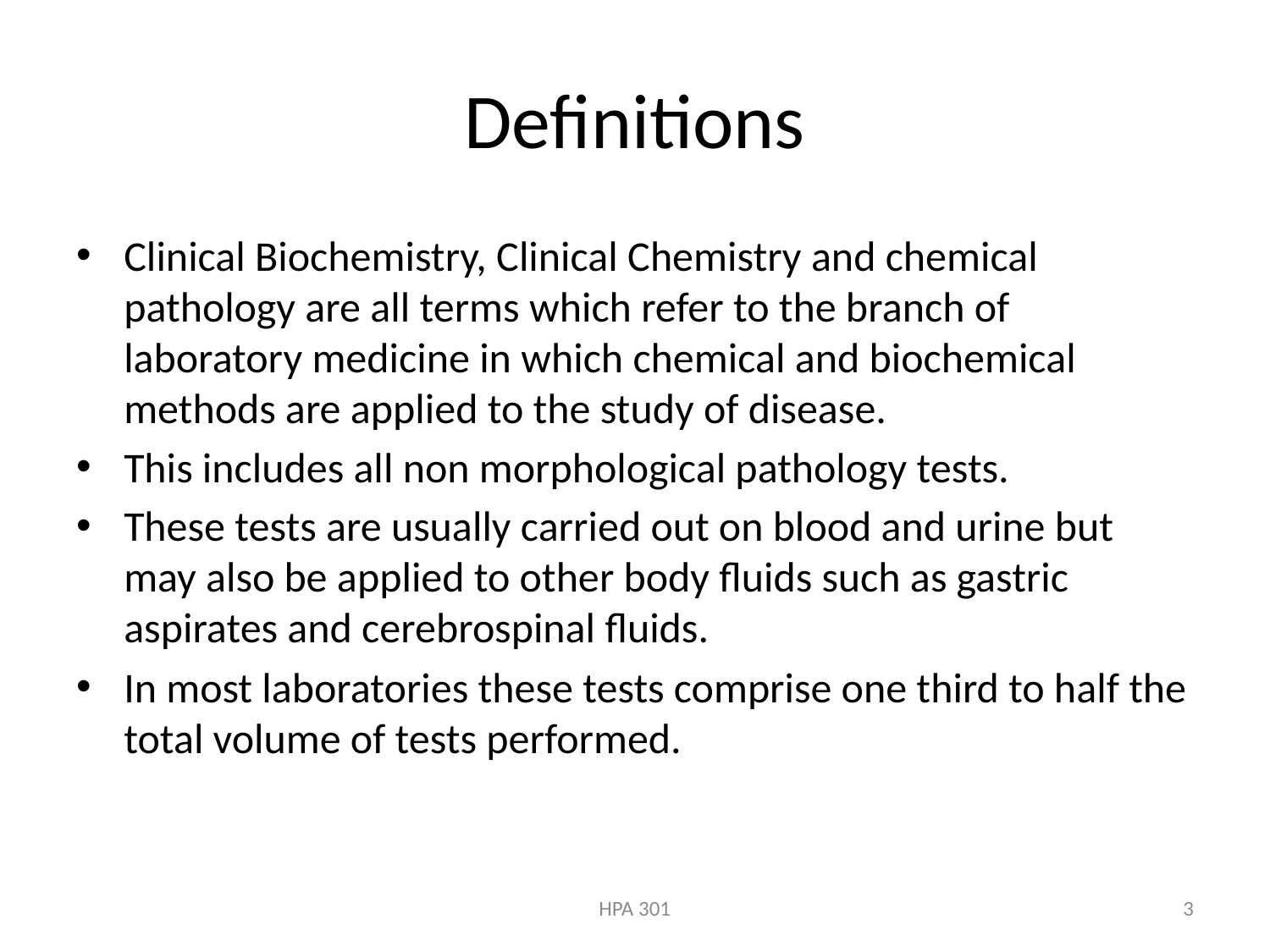

# Definitions
Clinical Biochemistry, Clinical Chemistry and chemical pathology are all terms which refer to the branch of laboratory medicine in which chemical and biochemical methods are applied to the study of disease.
This includes all non morphological pathology tests.
These tests are usually carried out on blood and urine but may also be applied to other body fluids such as gastric aspirates and cerebrospinal fluids.
In most laboratories these tests comprise one third to half the total volume of tests performed.
HPA 301
3